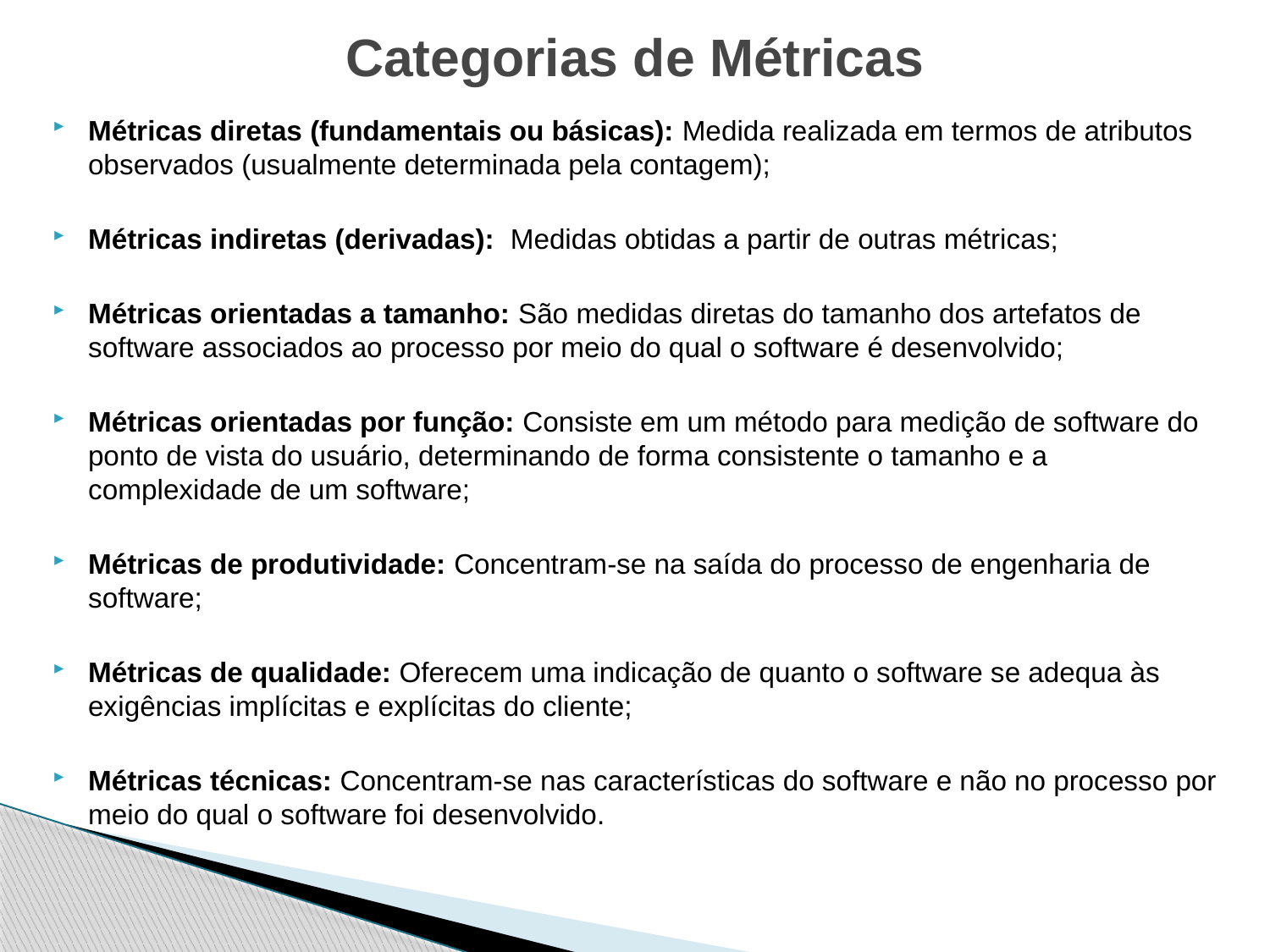

# Categorias de Métricas
Métricas diretas (fundamentais ou básicas): Medida realizada em termos de atributos observados (usualmente determinada pela contagem);
Métricas indiretas (derivadas):  Medidas obtidas a partir de outras métricas;
Métricas orientadas a tamanho: São medidas diretas do tamanho dos artefatos de software associados ao processo por meio do qual o software é desenvolvido;
Métricas orientadas por função: Consiste em um método para medição de software do ponto de vista do usuário, determinando de forma consistente o tamanho e a complexidade de um software;
Métricas de produtividade: Concentram-se na saída do processo de engenharia de software;
Métricas de qualidade: Oferecem uma indicação de quanto o software se adequa às exigências implícitas e explícitas do cliente;
Métricas técnicas: Concentram-se nas características do software e não no processo por meio do qual o software foi desenvolvido.